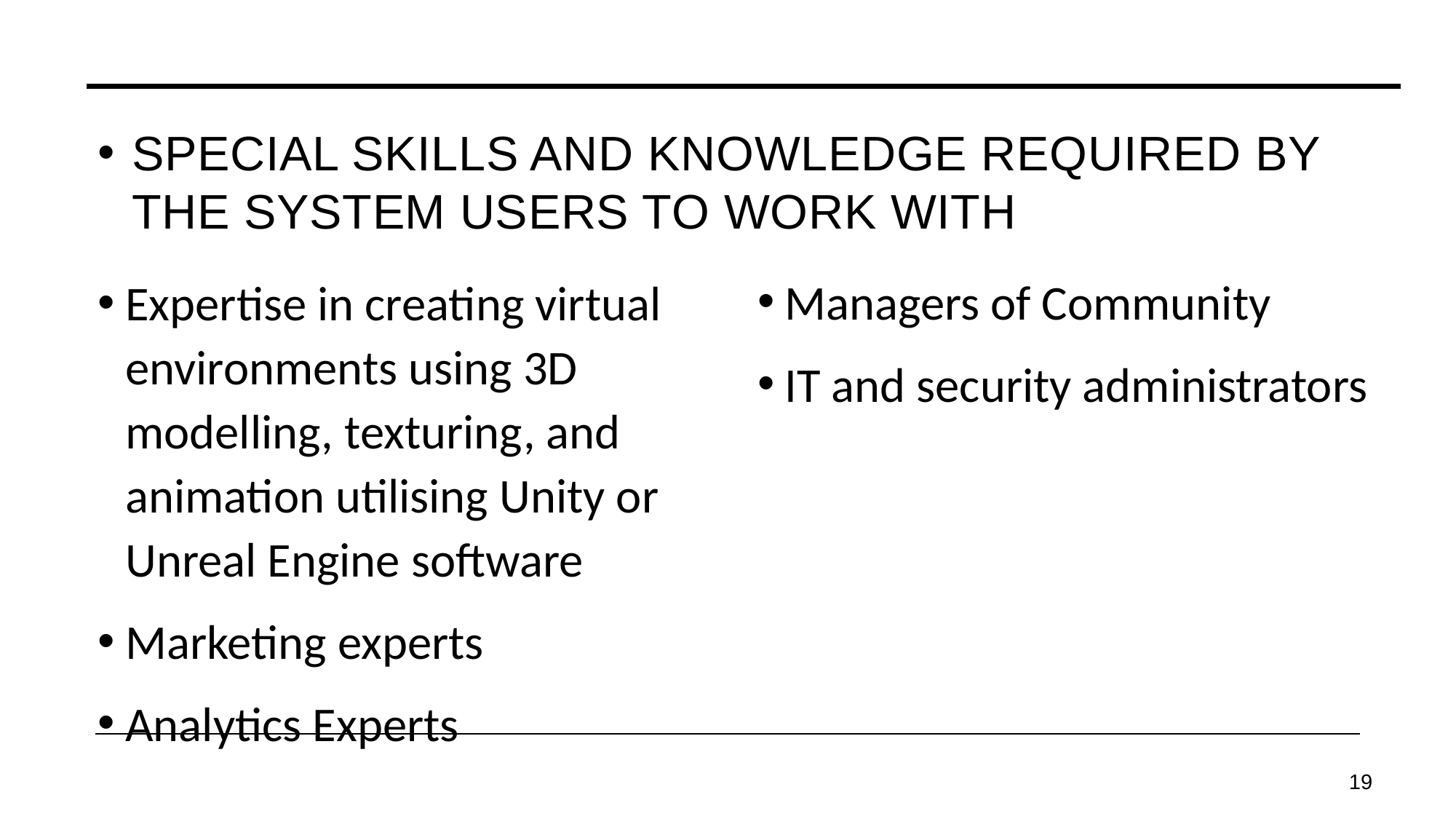

# Special skills and knowledge required by the system users to work with

Managers of Community
IT and security administrators

Expertise in creating virtual environments using 3D modelling, texturing, and animation utilising Unity or Unreal Engine software
Marketing experts
Analytics Experts
19